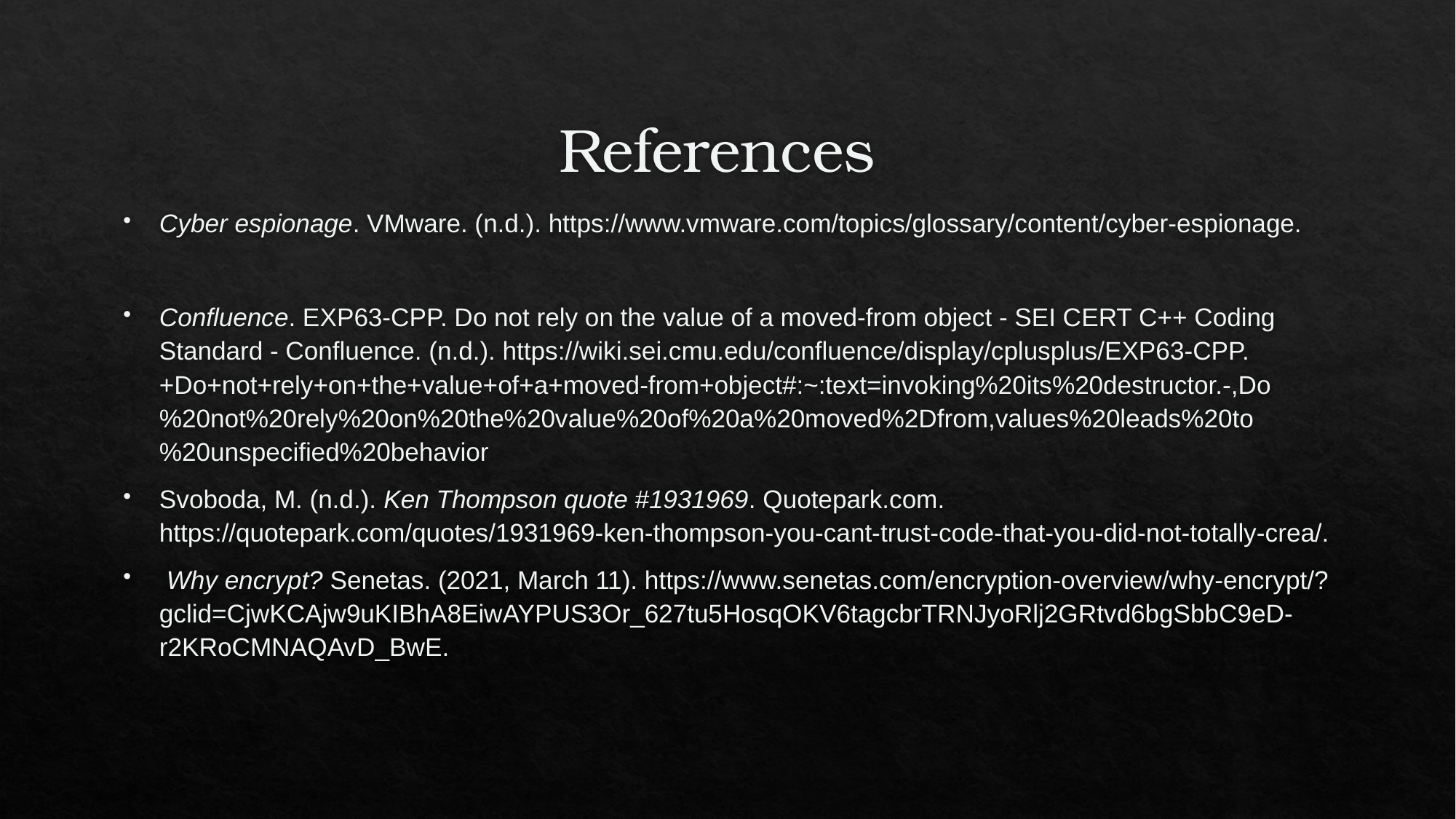

# References
Cyber espionage. VMware. (n.d.). https://www.vmware.com/topics/glossary/content/cyber-espionage.

Confluence. EXP63-CPP. Do not rely on the value of a moved-from object - SEI CERT C++ Coding Standard - Confluence. (n.d.). https://wiki.sei.cmu.edu/confluence/display/cplusplus/EXP63-CPP.+Do+not+rely+on+the+value+of+a+moved-from+object#:~:text=invoking%20its%20destructor.-,Do%20not%20rely%20on%20the%20value%20of%20a%20moved%2Dfrom,values%20leads%20to%20unspecified%20behavior
Svoboda, M. (n.d.). Ken Thompson quote #1931969. Quotepark.com. https://quotepark.com/quotes/1931969-ken-thompson-you-cant-trust-code-that-you-did-not-totally-crea/.
 Why encrypt? Senetas. (2021, March 11). https://www.senetas.com/encryption-overview/why-encrypt/?gclid=CjwKCAjw9uKIBhA8EiwAYPUS3Or_627tu5HosqOKV6tagcbrTRNJyoRlj2GRtvd6bgSbbC9eD-r2KRoCMNAQAvD_BwE.